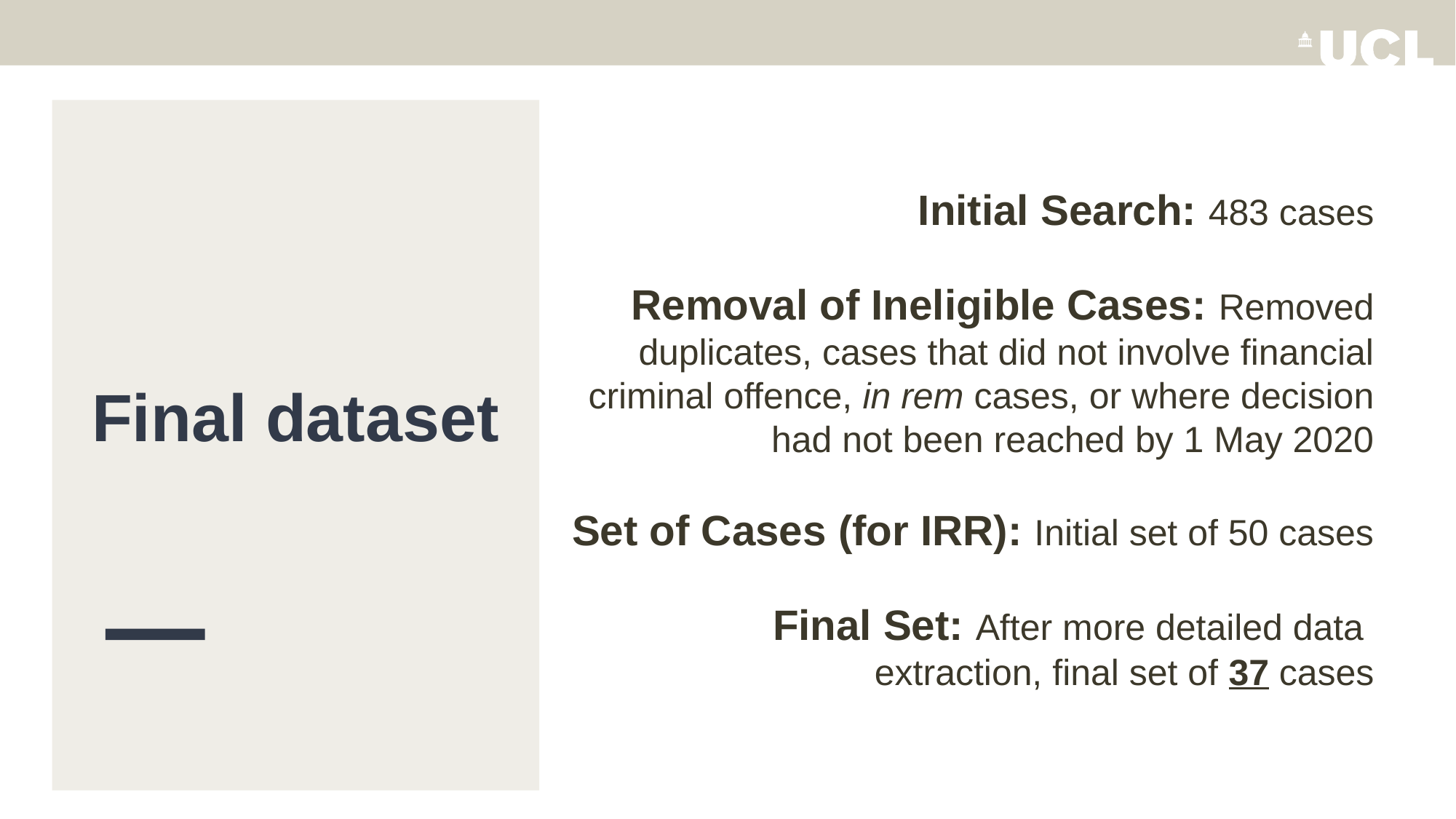

Initial Search: 483 cases

Removal of Ineligible Cases: Removed duplicates, cases that did not involve financial criminal offence, in rem cases, or where decision had not been reached by 1 May 2020

Set of Cases (for IRR): Initial set of 50 cases

Final Set: After more detailed data
extraction, final set of 37 cases

# Final dataset